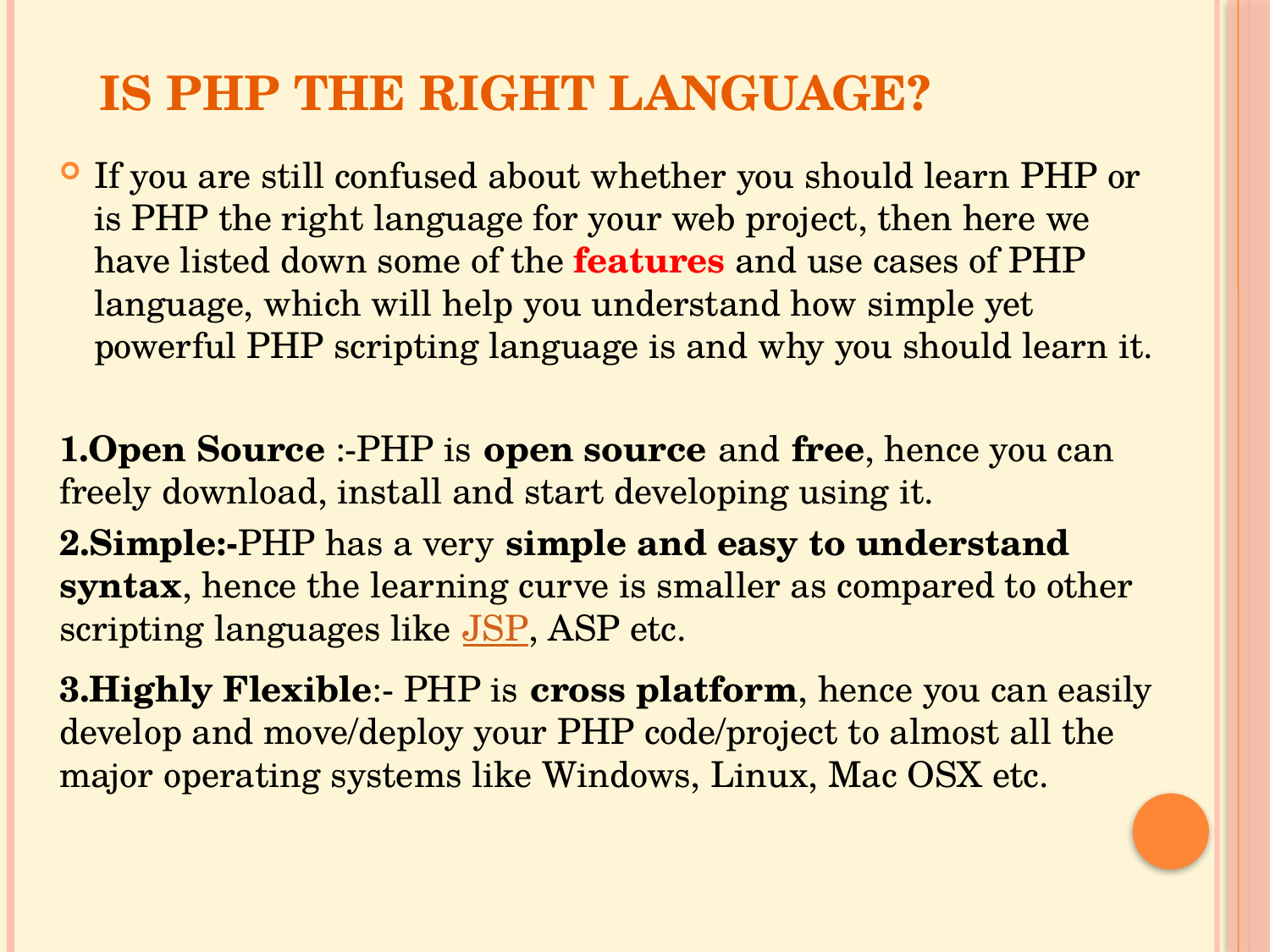

# Is PHP the right language?
If you are still confused about whether you should learn PHP or is PHP the right language for your web project, then here we have listed down some of the features and use cases of PHP language, which will help you understand how simple yet powerful PHP scripting language is and why you should learn it.

1.Open Source :-PHP is open source and free, hence you can freely download, install and start developing using it.
2.Simple:-PHP has a very simple and easy to understand syntax, hence the learning curve is smaller as compared to other scripting languages like JSP, ASP etc.
3.Highly Flexible:- PHP is cross platform, hence you can easily develop and move/deploy your PHP code/project to almost all the major operating systems like Windows, Linux, Mac OSX etc.